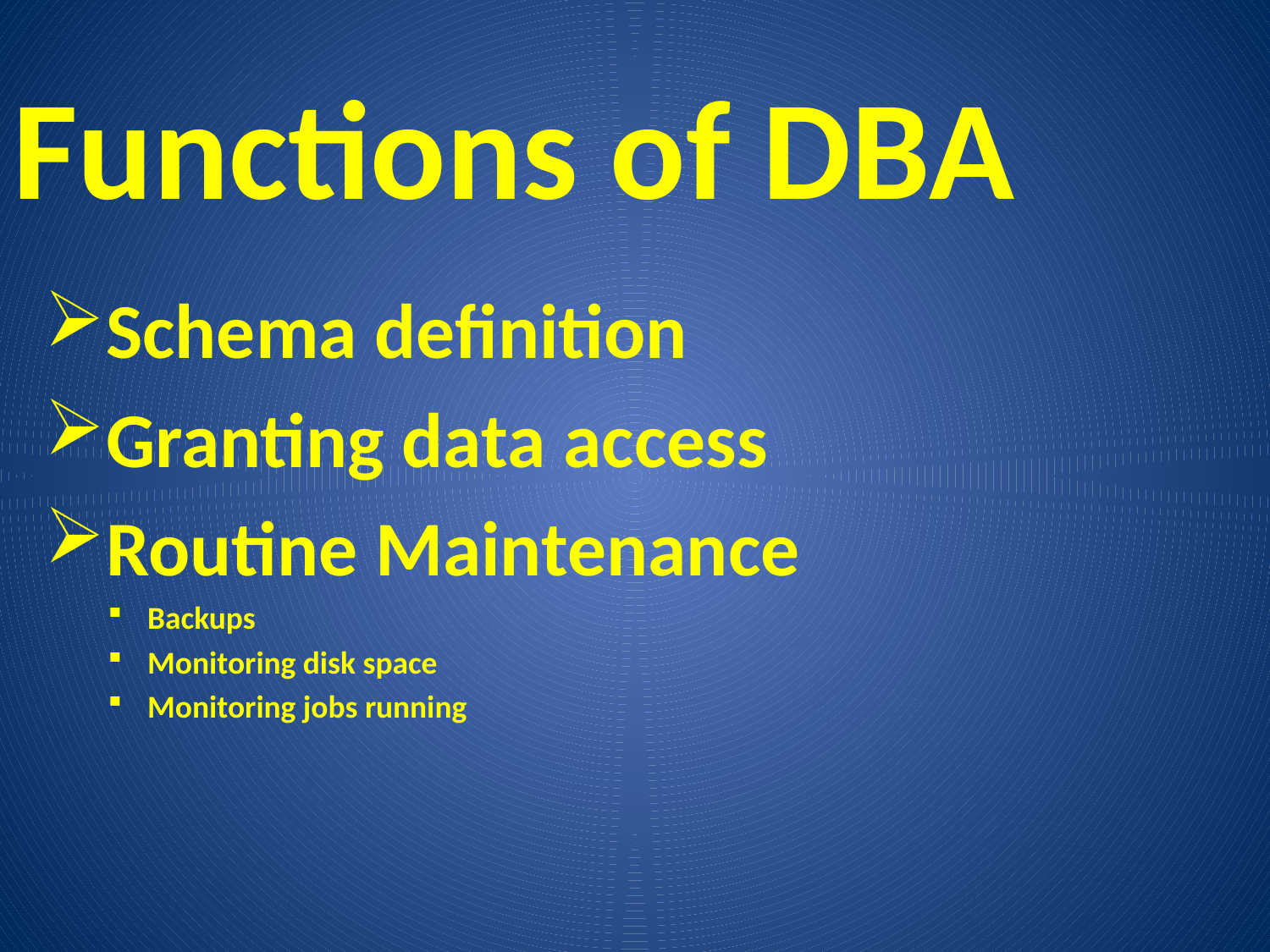

Functions of DBA
Schema definition
Granting data access
Routine Maintenance
Backups
Monitoring disk space
Monitoring jobs running